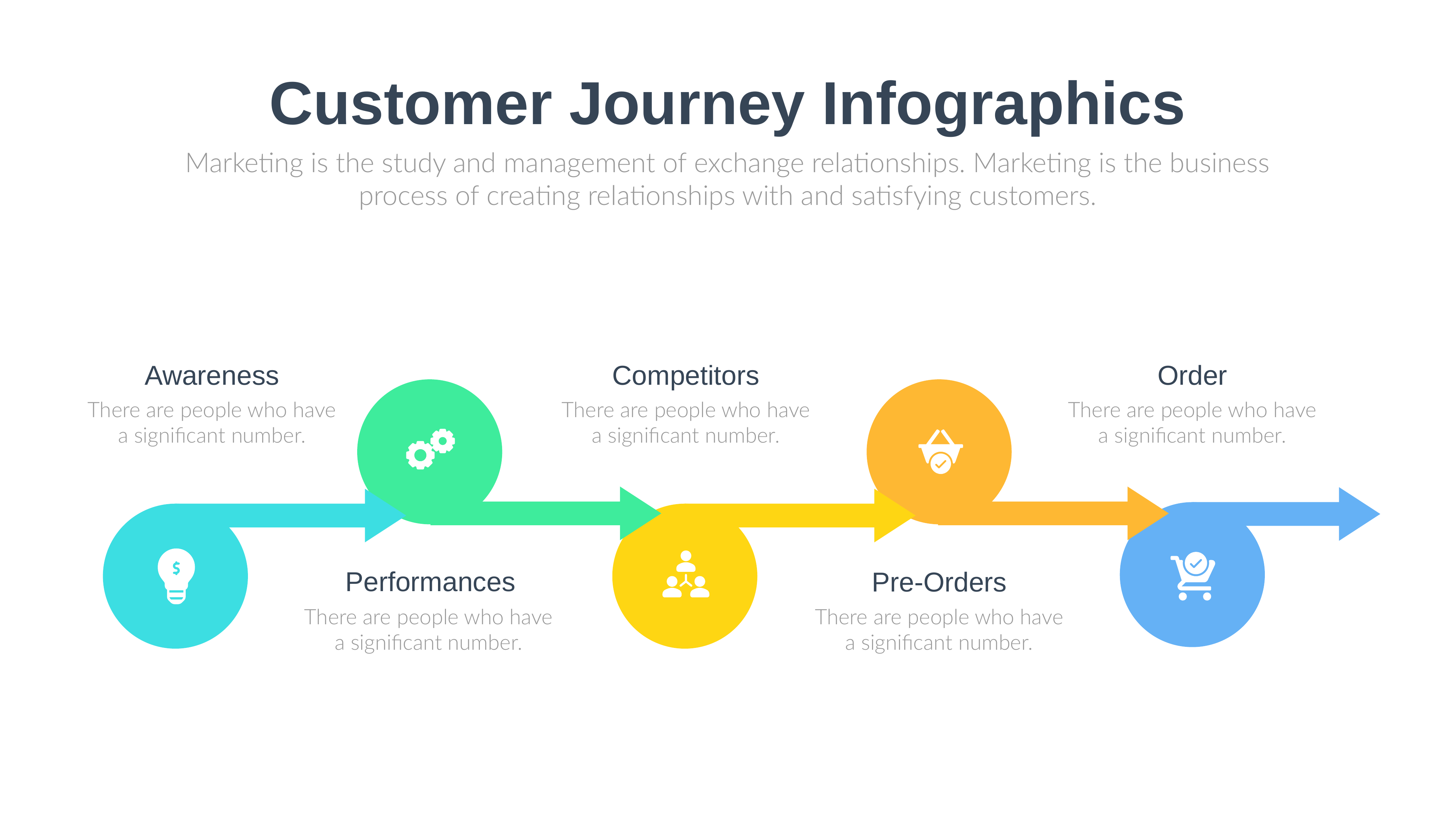

Customer Journey Infographics
Marketing is the study and management of exchange relationships. Marketing is the business process of creating relationships with and satisfying customers.
Awareness
Competitors
Order

There are people who have a significant number.
There are people who have a significant number.
There are people who have a significant number.

Performances
Pre-Orders
There are people who have a significant number.
There are people who have a significant number.